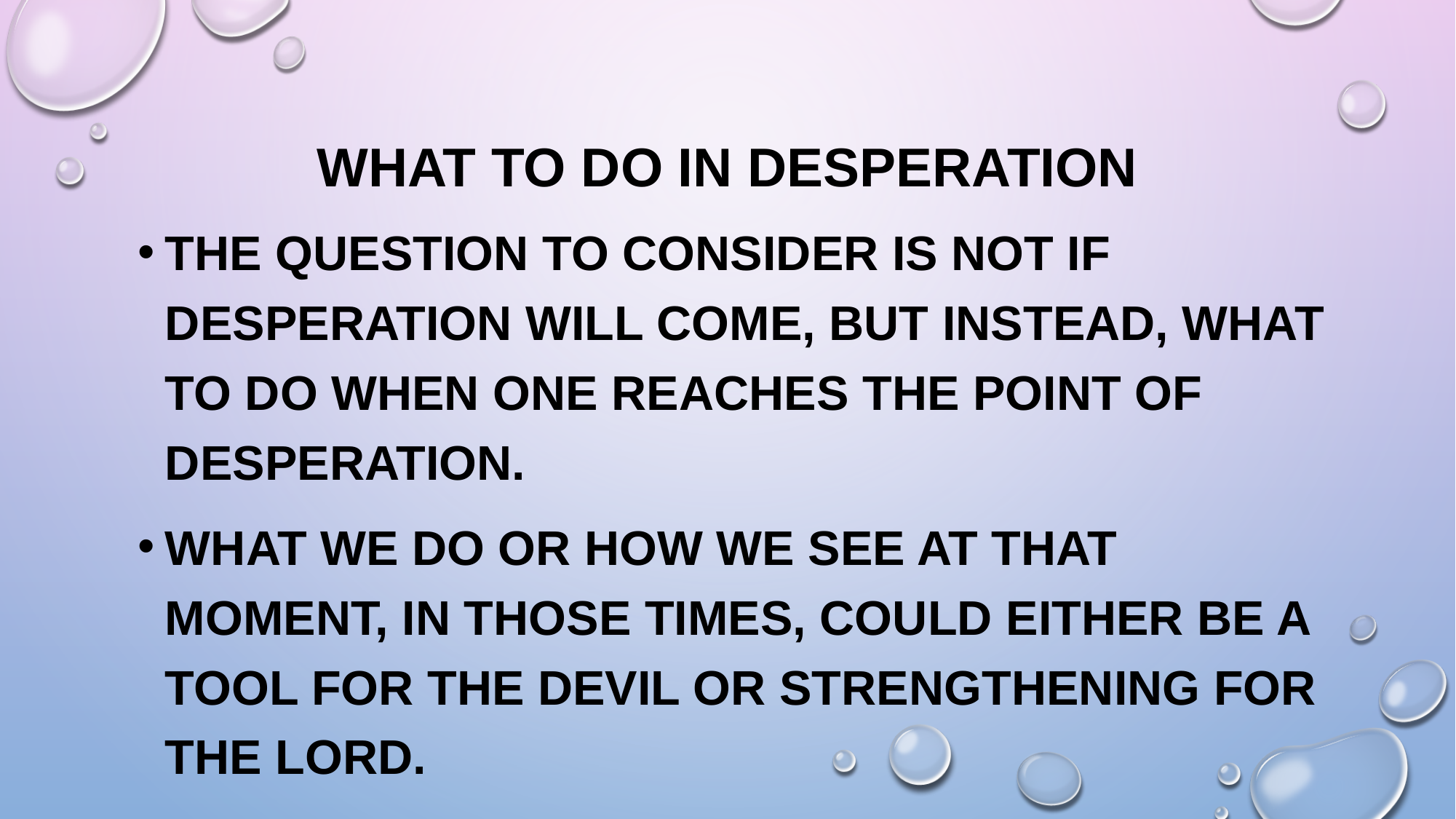

# What to Do in Desperation
The question to consider is not if desperation will come, but instead, what to do when one reaches the point of desperation.
What we do or how we see at that moment, in those times, could either be a tool for the devil or strengthening for the Lord.
To illustrate this, I want to briefly consider King Saul and David.